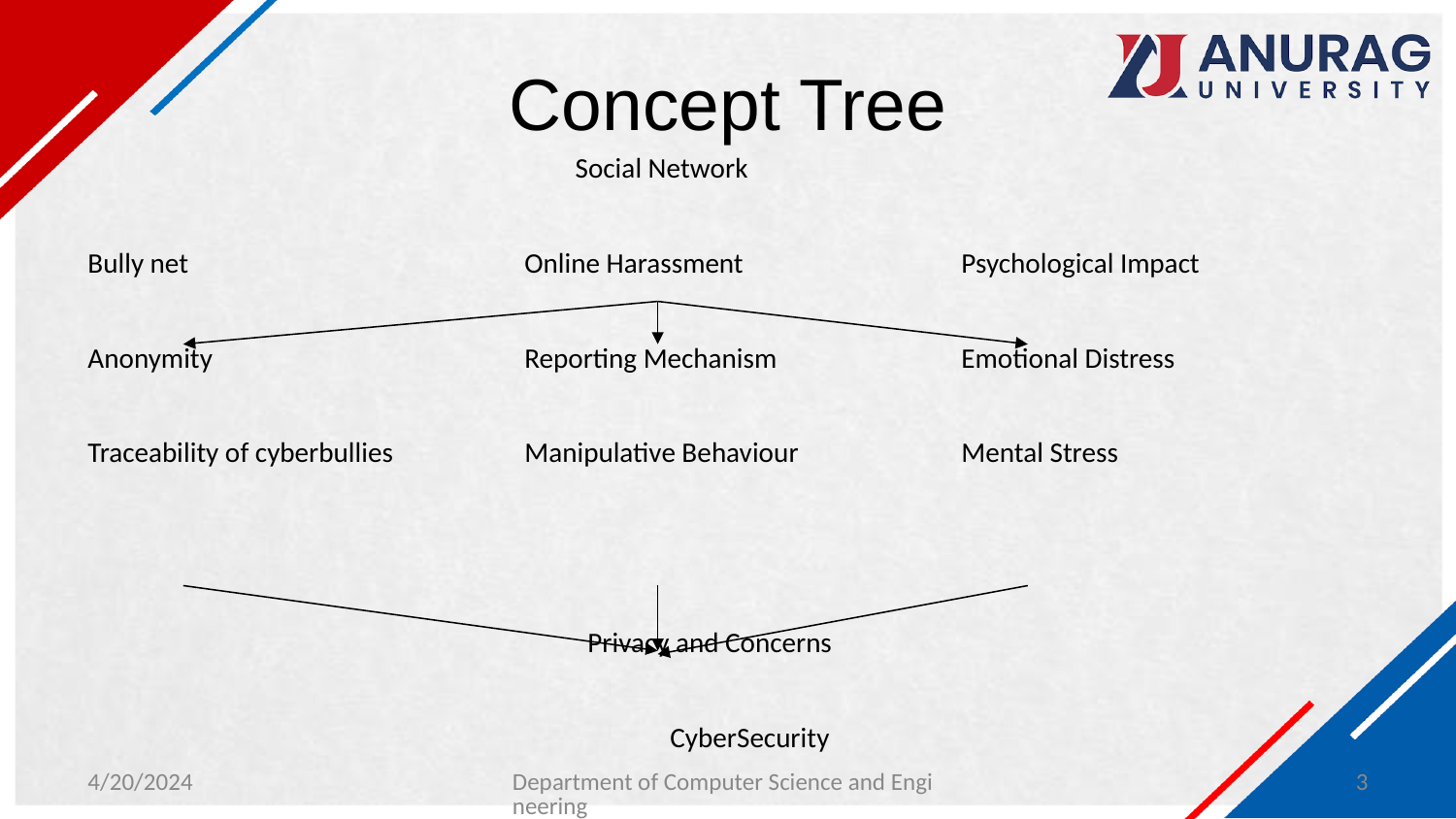

# Concept Tree
			        Social Network
Bully net 			Online Harassment		Psychological Impact
Anonymity			Reporting Mechanism		Emotional Distress
Traceability of cyberbullies	Manipulative Behaviour		Mental Stress

			          Privacy and Concerns
				CyberSecurity
4/20/2024
Department of Computer Science and Engineering
3